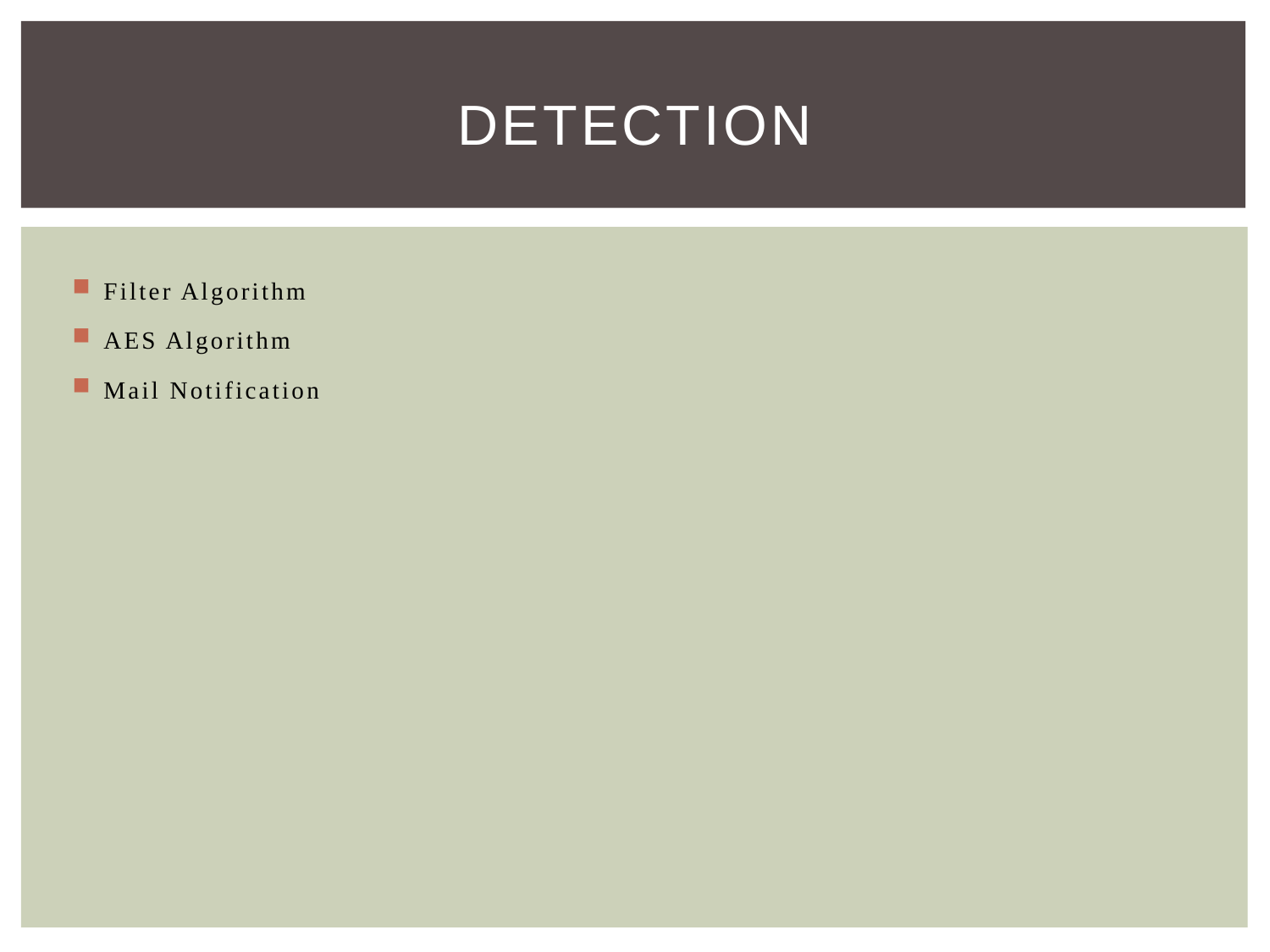

# Detection
Filter Algorithm
AES Algorithm
Mail Notification